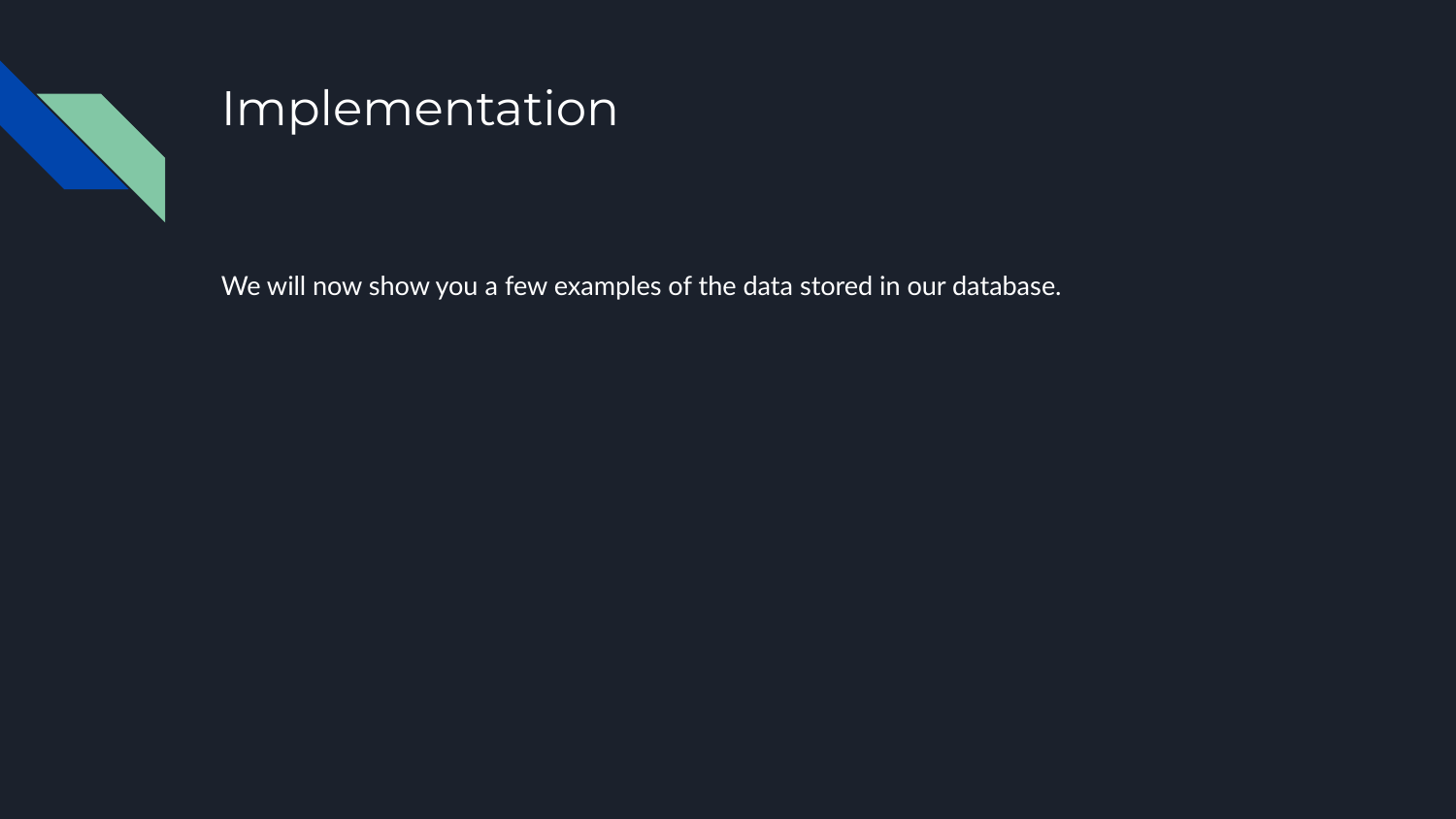

# Implementation
We will now show you a few examples of the data stored in our database.